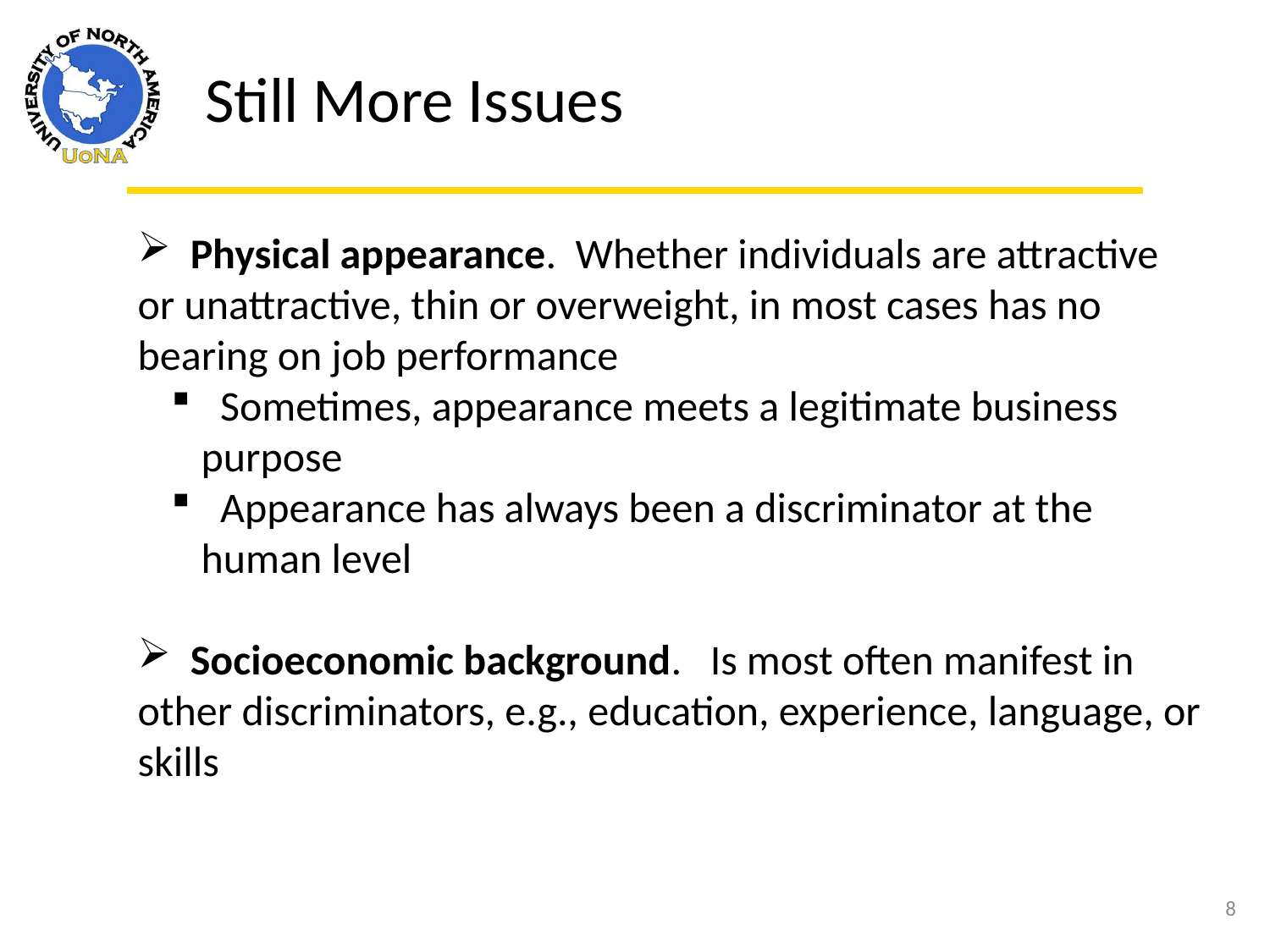

Still More Issues
  Physical appearance.  Whether individuals are attractive or unattractive, thin or overweight, in most cases has no bearing on job performance
  Sometimes, appearance meets a legitimate business purpose
  Appearance has always been a discriminator at the human level

  Socioeconomic background.   Is most often manifest in other discriminators, e.g., education, experience, language, or skills

8